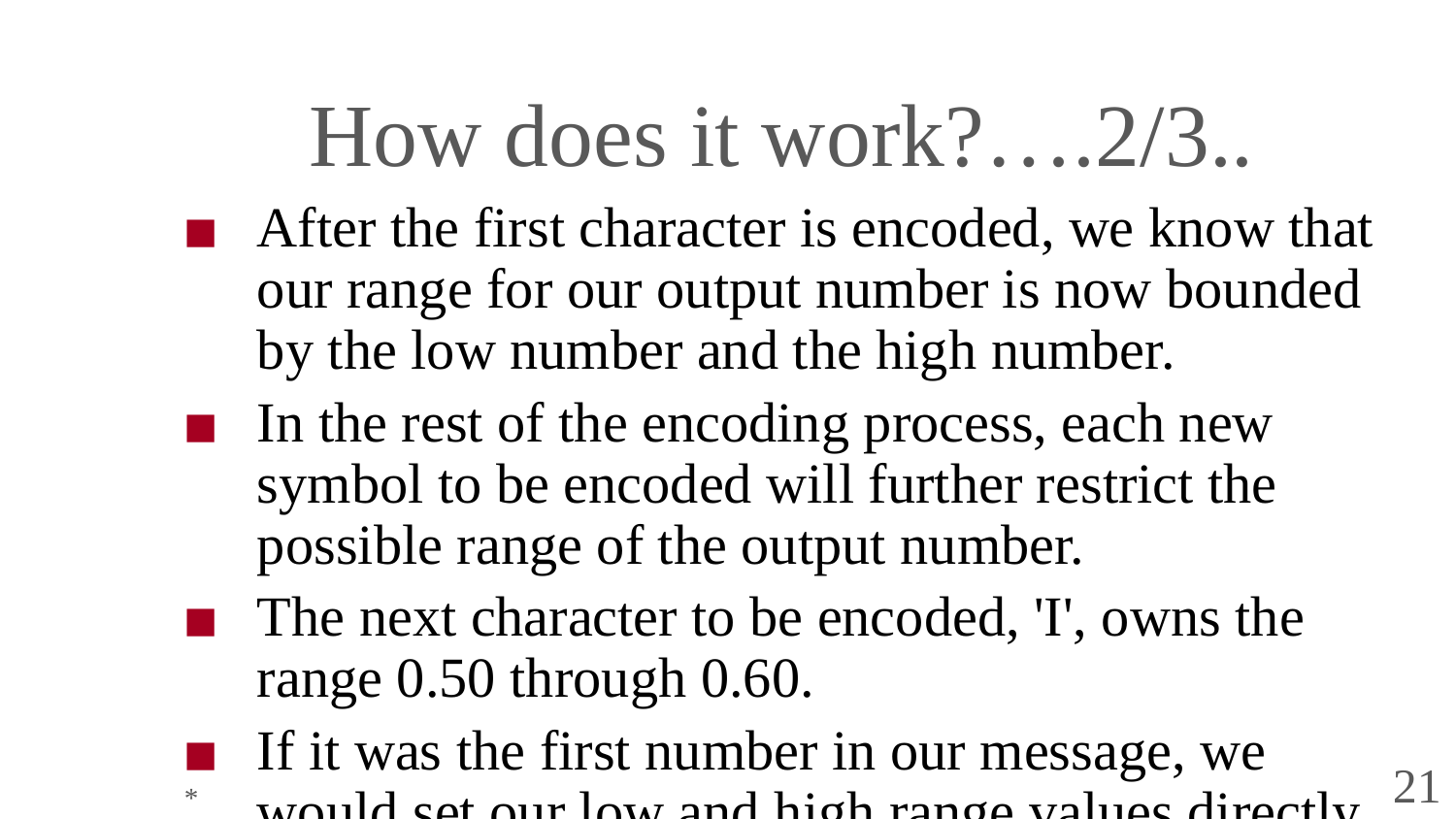

# How does it work?….2/3..
After the first character is encoded, we know that our range for our output number is now bounded by the low number and the high number.
In the rest of the encoding process, each new symbol to be encoded will further restrict the possible range of the output number.
The next character to be encoded, 'I', owns the range 0.50 through 0.60.
If it was the first number in our message, we would set our low and high range values directly to those values.

*
21